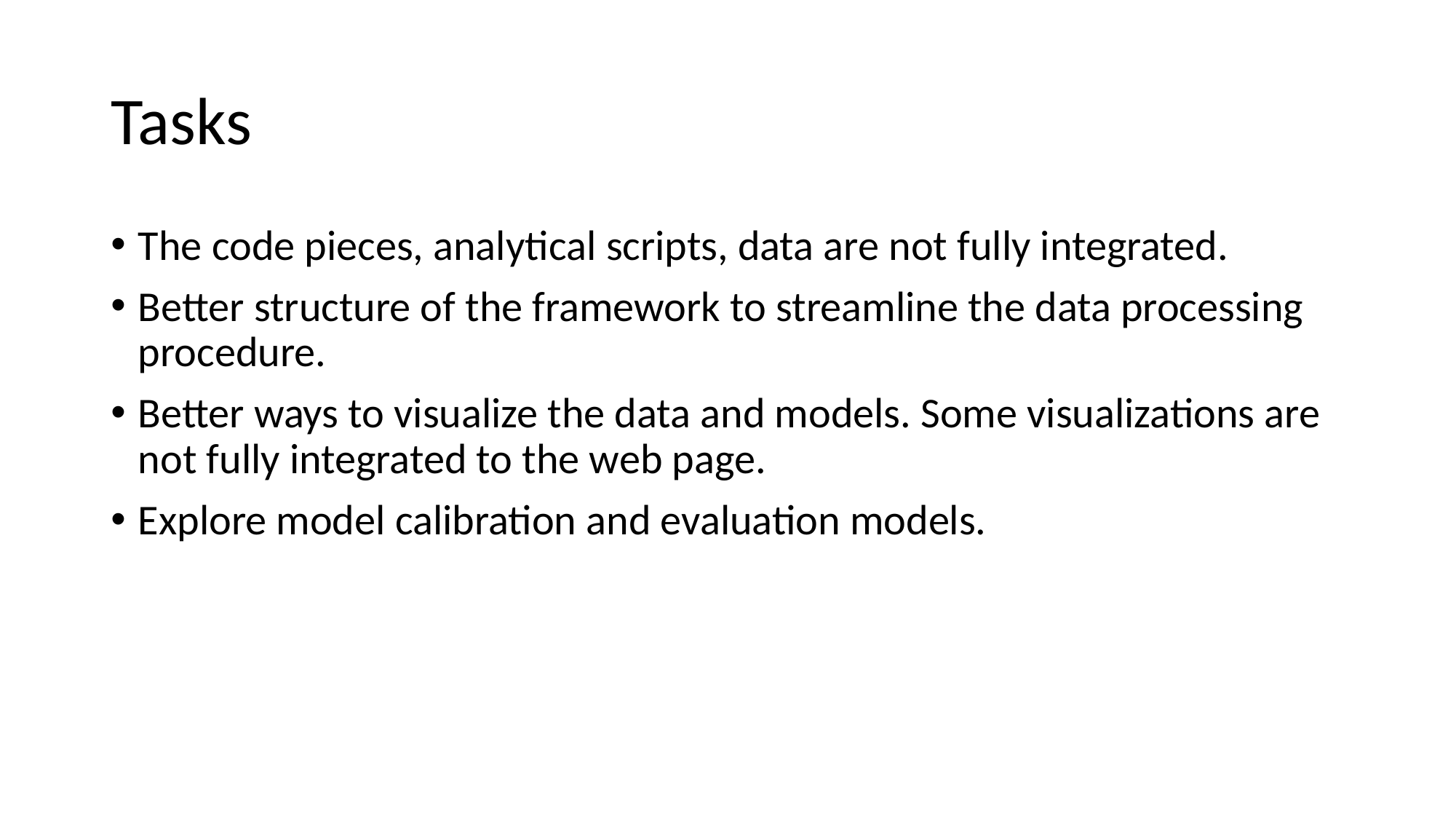

# Tasks
The code pieces, analytical scripts, data are not fully integrated.
Better structure of the framework to streamline the data processing procedure.
Better ways to visualize the data and models. Some visualizations are not fully integrated to the web page.
Explore model calibration and evaluation models.